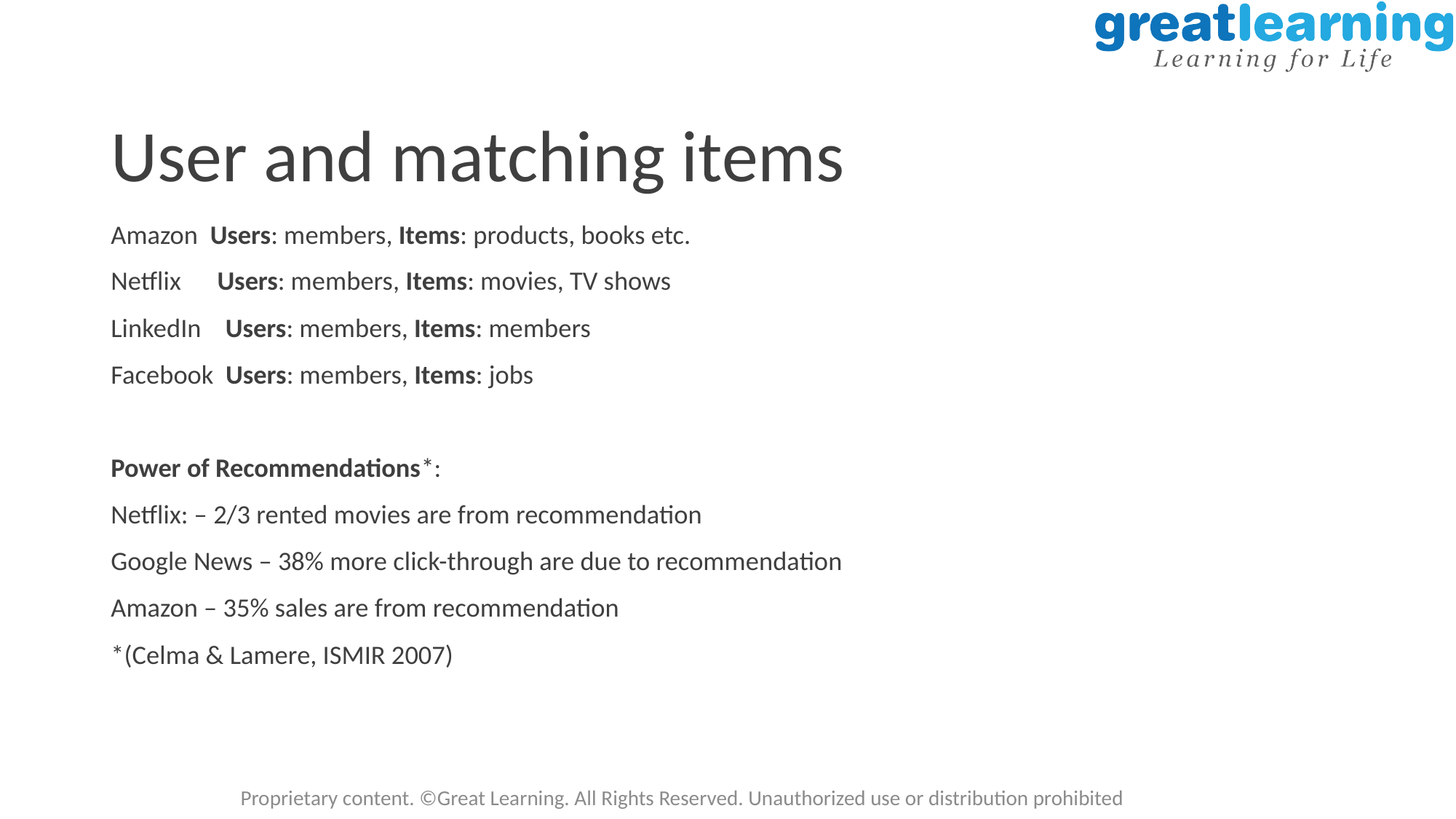

# User and matching items
Amazon  Users: members, Items: products, books etc.
Netflix      Users: members, Items: movies, TV shows
LinkedIn    Users: members, Items: members
Facebook  Users: members, Items: jobs

Power of Recommendations*:
Netflix: – 2/3 rented movies are from recommendation
Google News – 38% more click-through are due to recommendation
Amazon – 35% sales are from recommendation
*(Celma & Lamere, ISMIR 2007)

Proprietary content. ©Great Learning. All Rights Reserved. Unauthorized use or distribution prohibited